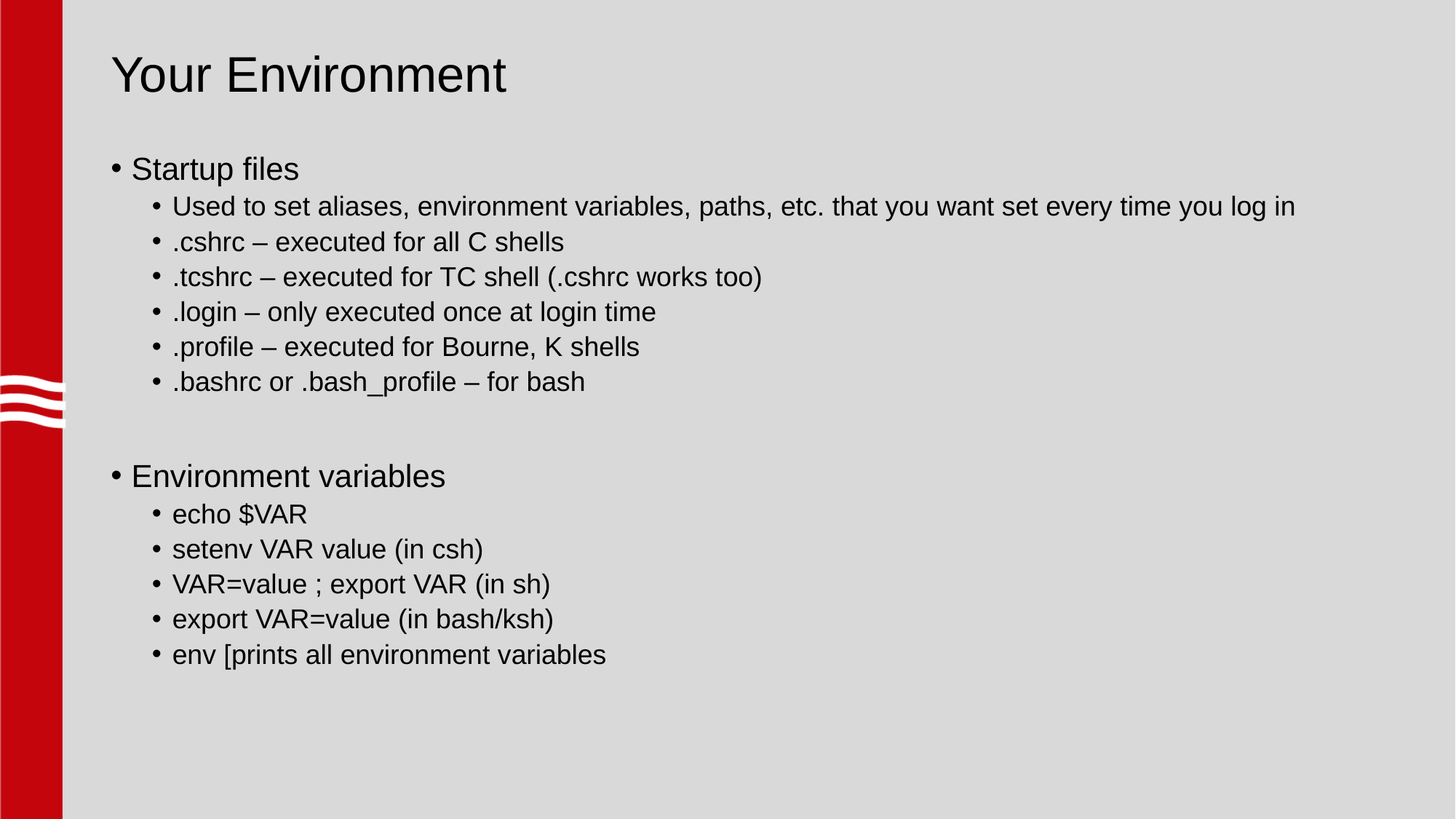

# Your Environment
Startup files
Used to set aliases, environment variables, paths, etc. that you want set every time you log in
.cshrc – executed for all C shells
.tcshrc – executed for TC shell (.cshrc works too)
.login – only executed once at login time
.profile – executed for Bourne, K shells
.bashrc or .bash_profile – for bash

Environment variables
echo $VAR
setenv VAR value (in csh)
VAR=value ; export VAR (in sh)
export VAR=value (in bash/ksh)
env [prints all environment variables